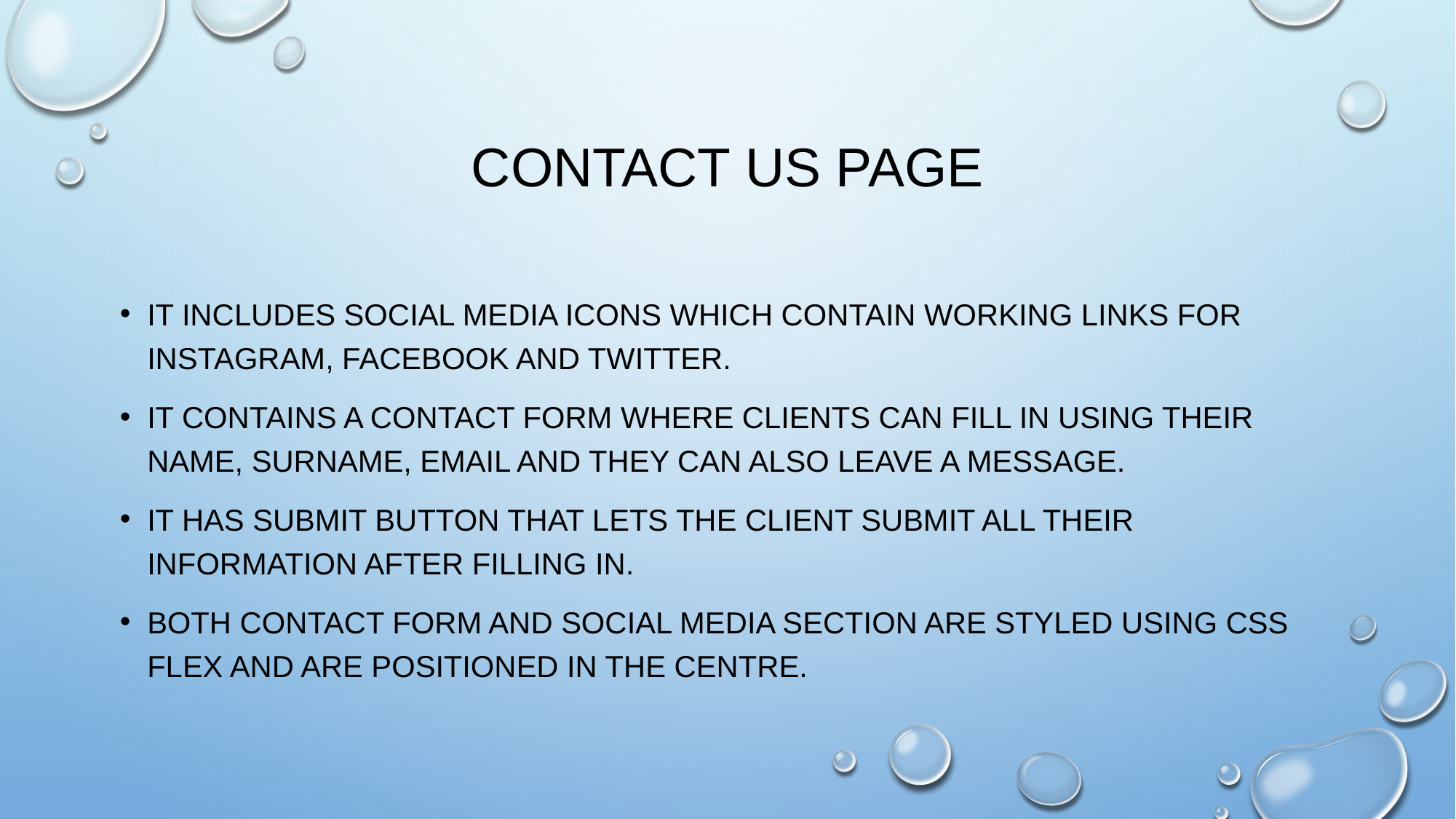

# Contact us page
It includes social media icons which contain working links for instagram, Facebook and twitter.
It contains a contact form where clients can fill in using their name, surname, email and they can also leave a message.
It has submit button that lets the client submit all their information after filling in.
Both contact form and social media section are styled using css flex and are positioned in the centre.